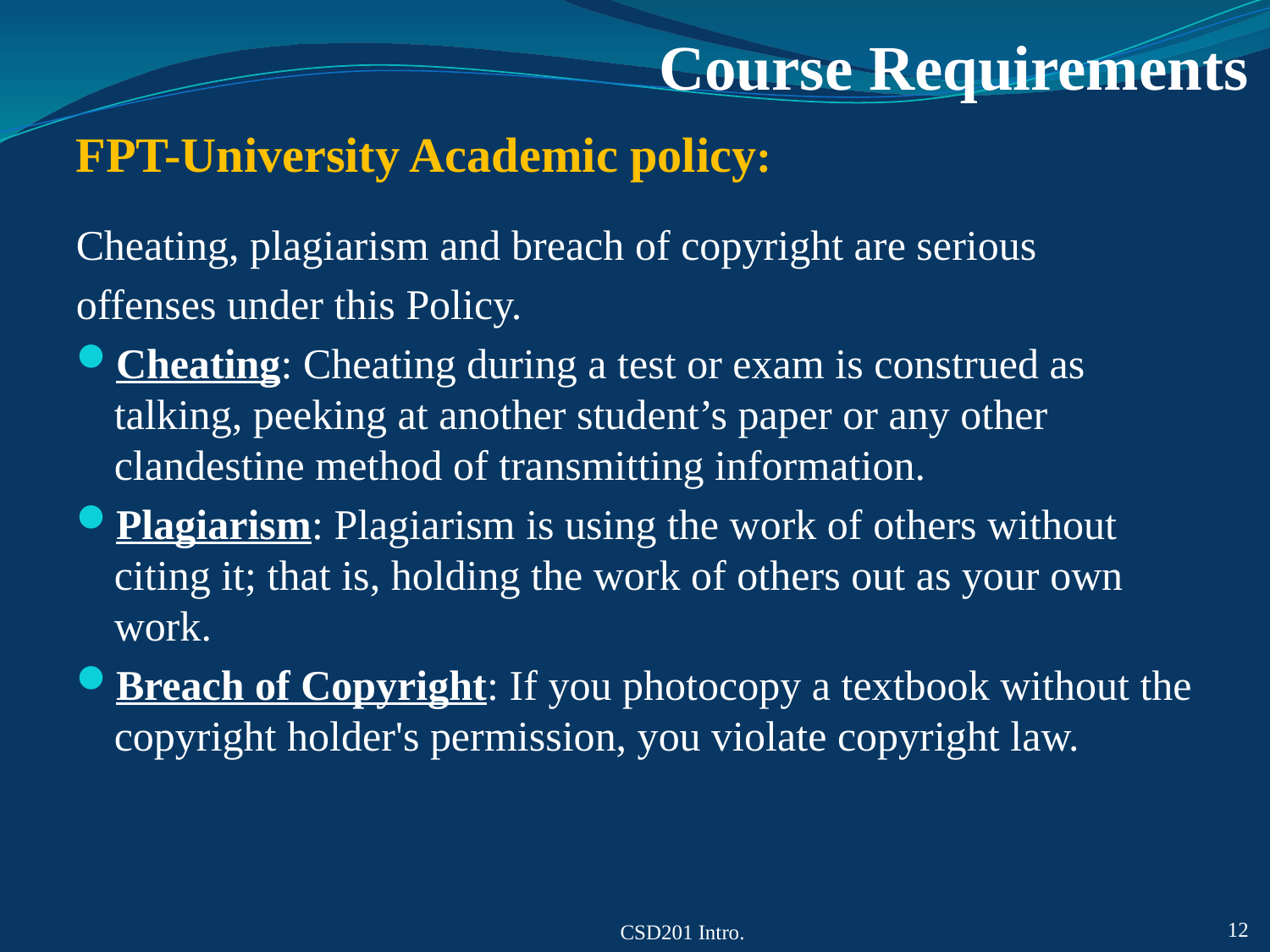

# Course Requirements
FPT-University Academic policy:
Cheating, plagiarism and breach of copyright are serious
offenses under this Policy.
Cheating: Cheating during a test or exam is construed as talking, peeking at another student’s paper or any other clandestine method of transmitting information.
Plagiarism: Plagiarism is using the work of others without citing it; that is, holding the work of others out as your own work.
Breach of Copyright: If you photocopy a textbook without the copyright holder's permission, you violate copyright law.
CSD201 Intro.
12